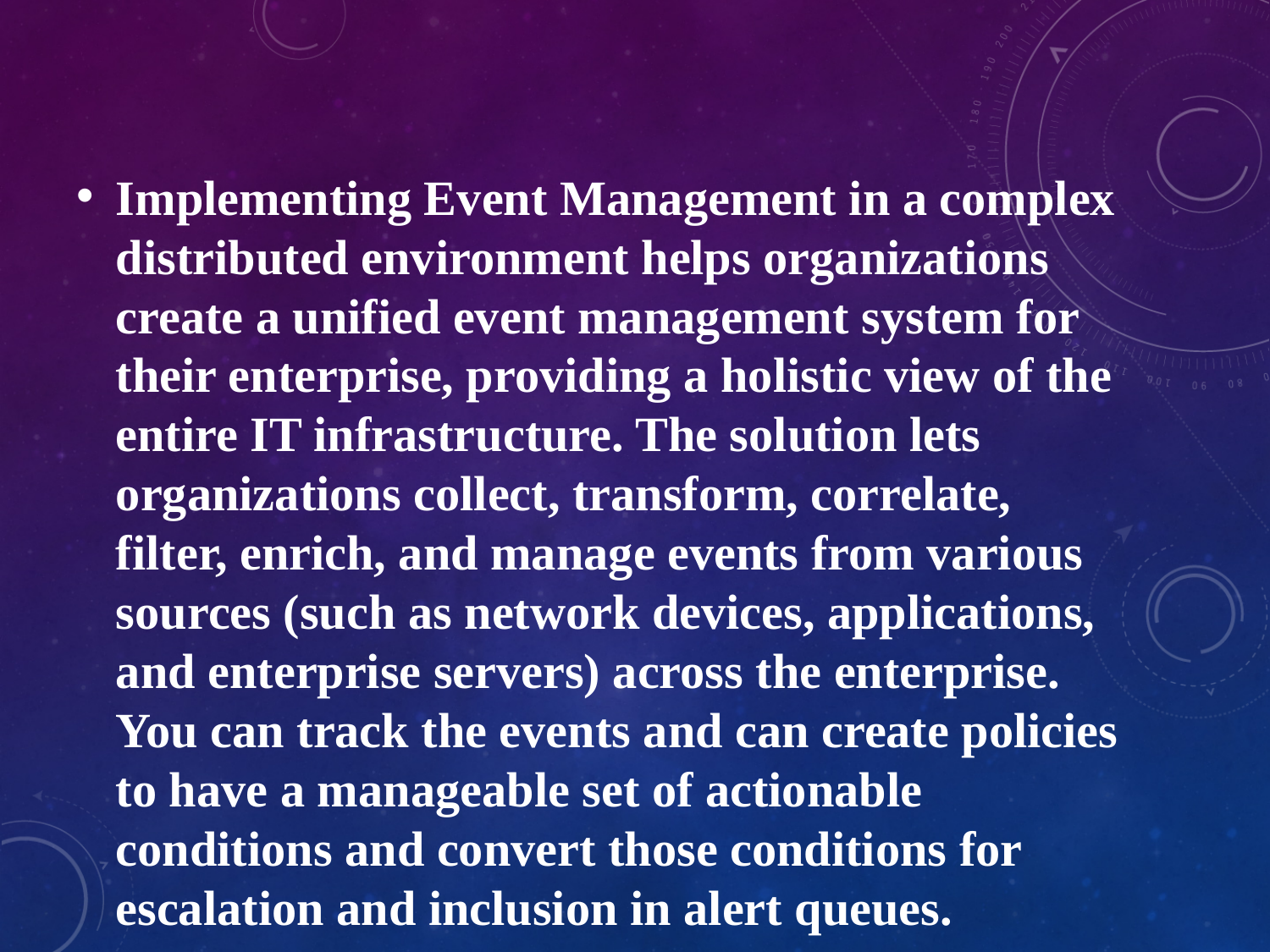

Implementing Event Management in a complex distributed environment helps organizations create a unified event management system for their enterprise, providing a holistic view of the entire IT infrastructure. The solution lets organizations collect, transform, correlate, filter, enrich, and manage events from various sources (such as network devices, applications, and enterprise servers) across the enterprise. You can track the events and can create policies to have a manageable set of actionable conditions and convert those conditions for escalation and inclusion in alert queues.